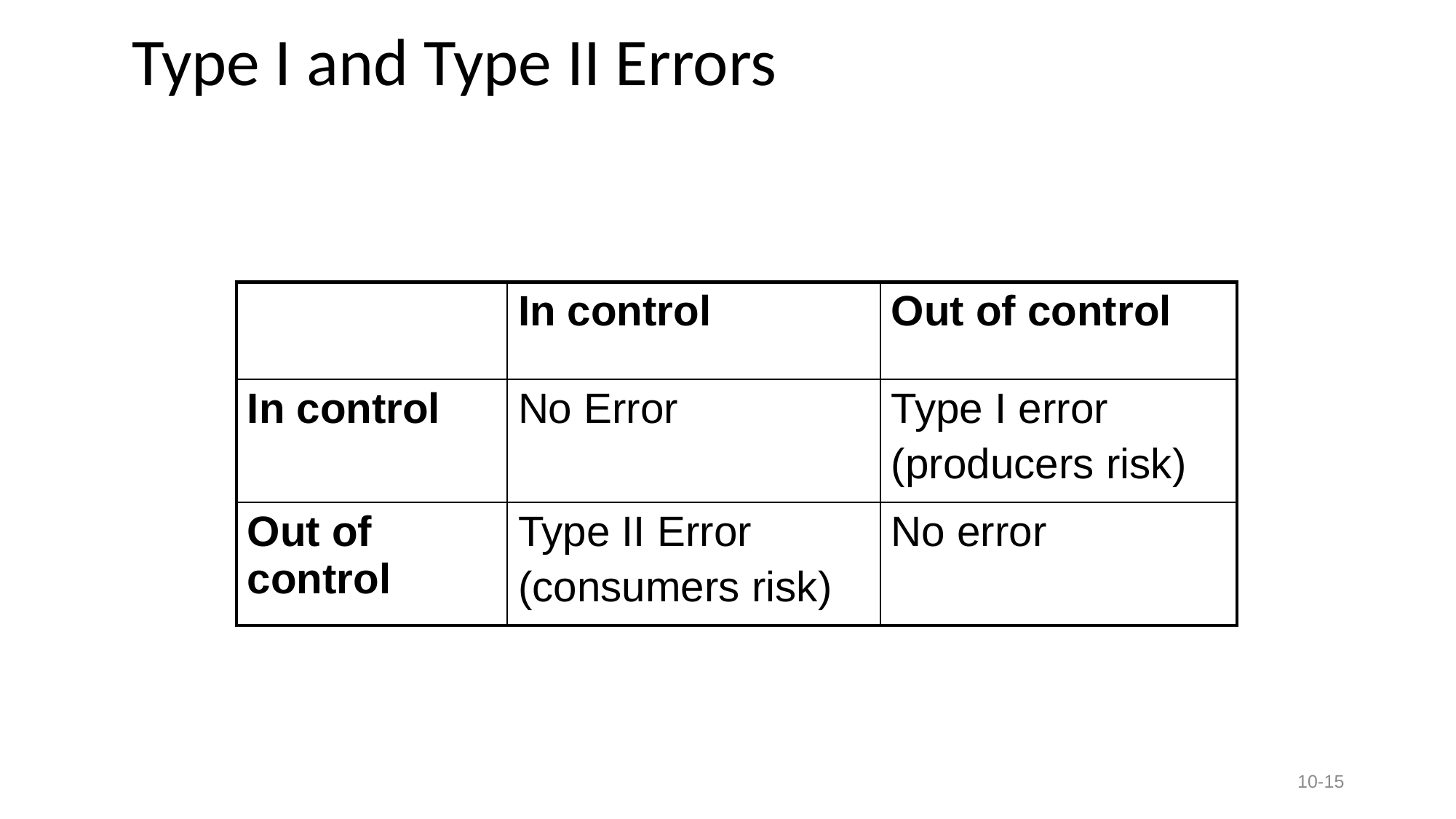

# Type I and Type II Errors
|  | In control | Out of control |
| --- | --- | --- |
| In control | No Error | Type I error (producers risk) |
| Out of control | Type II Error (consumers risk) | No error |
10-15